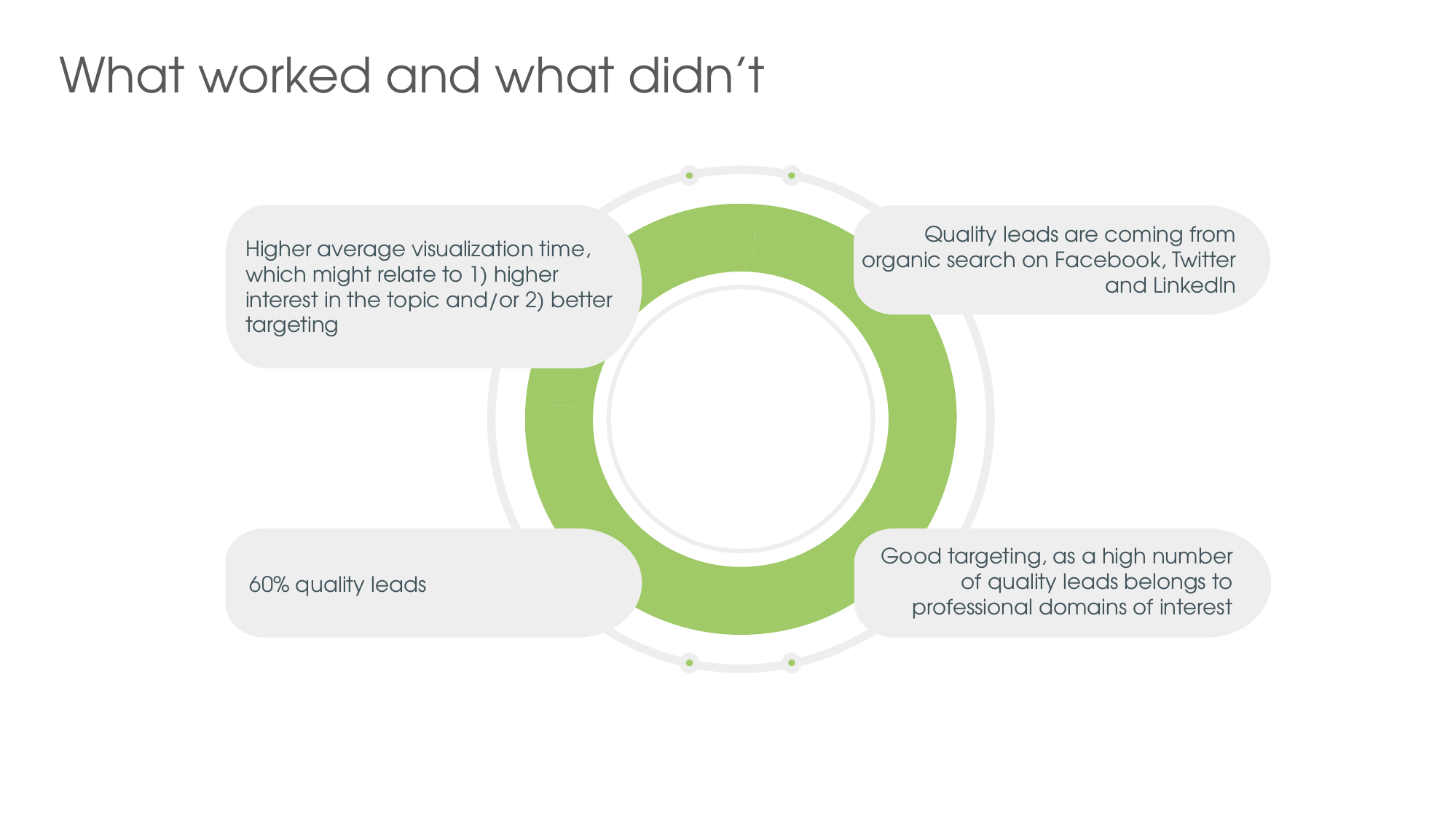

What worked and what didn’t

Quality leads are coming from organic search on Facebook, Twitter and LinkedIn
Higher average visualization time, which might relate to 1) higher interest in the topic and/or 2) better targeting

Good targeting, as a high number of quality leads belongs to professional domains of interest
60% quality leads